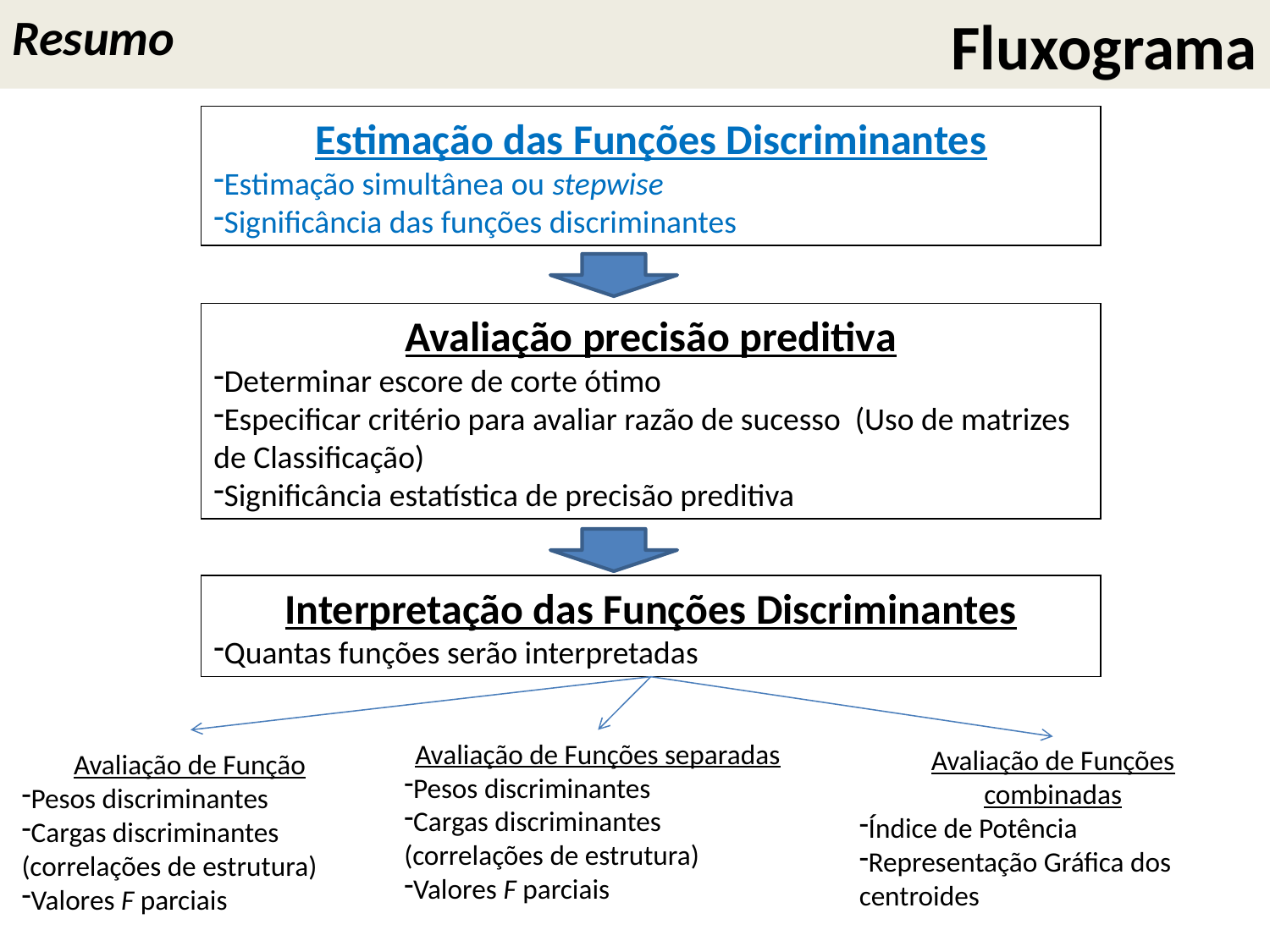

Fluxograma
Resumo
Estimação das Funções Discriminantes
Estimação simultânea ou stepwise
Significância das funções discriminantes

Avaliação precisão preditiva
Determinar escore de corte ótimo
Especificar critério para avaliar razão de sucesso  (Uso de matrizes de Classificação)
Significância estatística de precisão preditiva

Interpretação das Funções Discriminantes
Quantas funções serão interpretadas
Avaliação de Funções separadas
Pesos discriminantes
Cargas discriminantes (correlações de estrutura)
Valores F parciais
Avaliação de Funções combinadas
Índice de Potência
Representação Gráfica dos centroides
Avaliação de Função
Pesos discriminantes
Cargas discriminantes (correlações de estrutura)
Valores F parciais